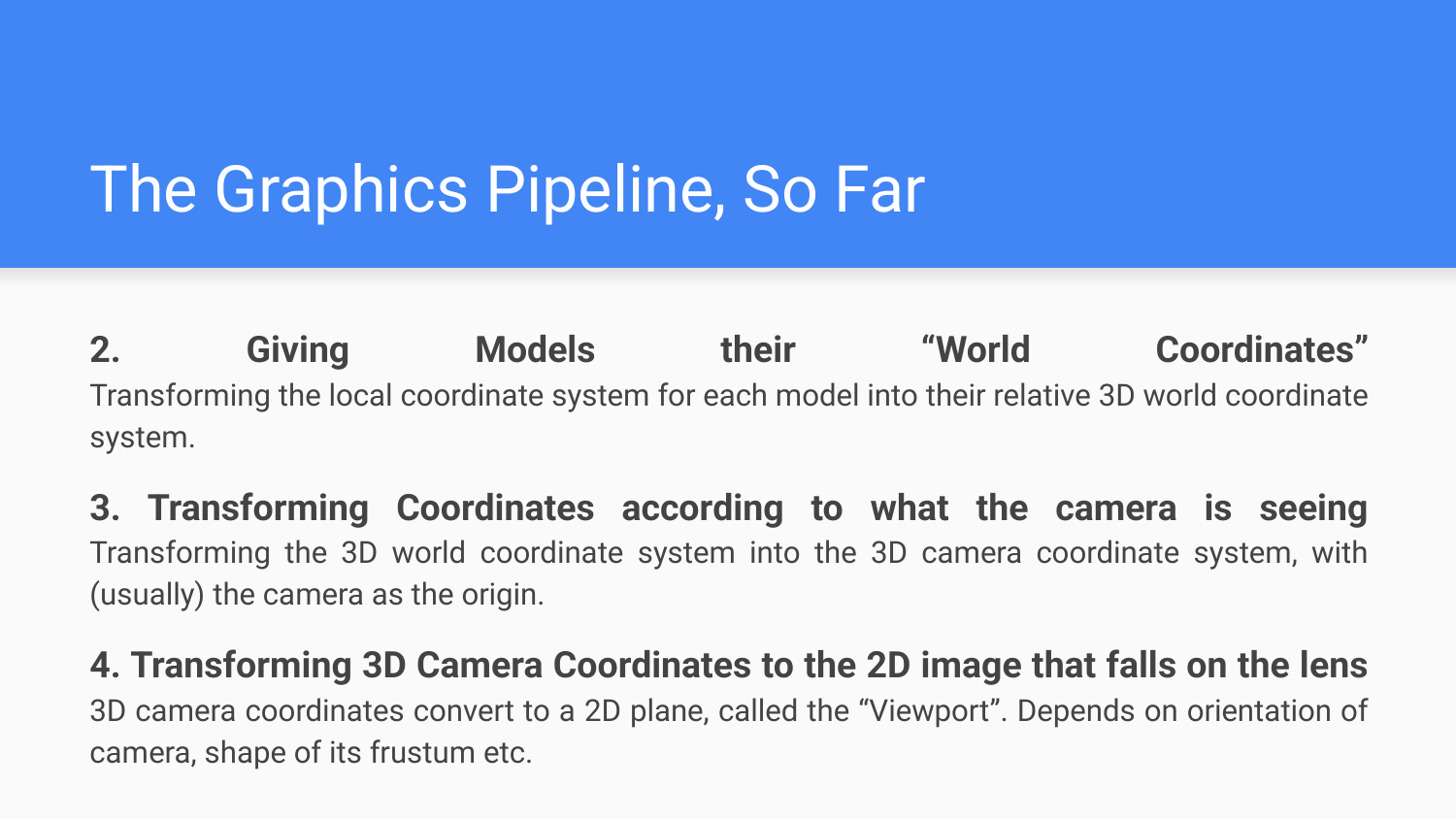

# The Graphics Pipeline, So Far
2. Giving Models their “World Coordinates”
Transforming the local coordinate system for each model into their relative 3D world coordinate system.
3. Transforming Coordinates according to what the camera is seeing
Transforming the 3D world coordinate system into the 3D camera coordinate system, with (usually) the camera as the origin.
4. Transforming 3D Camera Coordinates to the 2D image that falls on the lens
3D camera coordinates convert to a 2D plane, called the “Viewport”. Depends on orientation of camera, shape of its frustum etc.